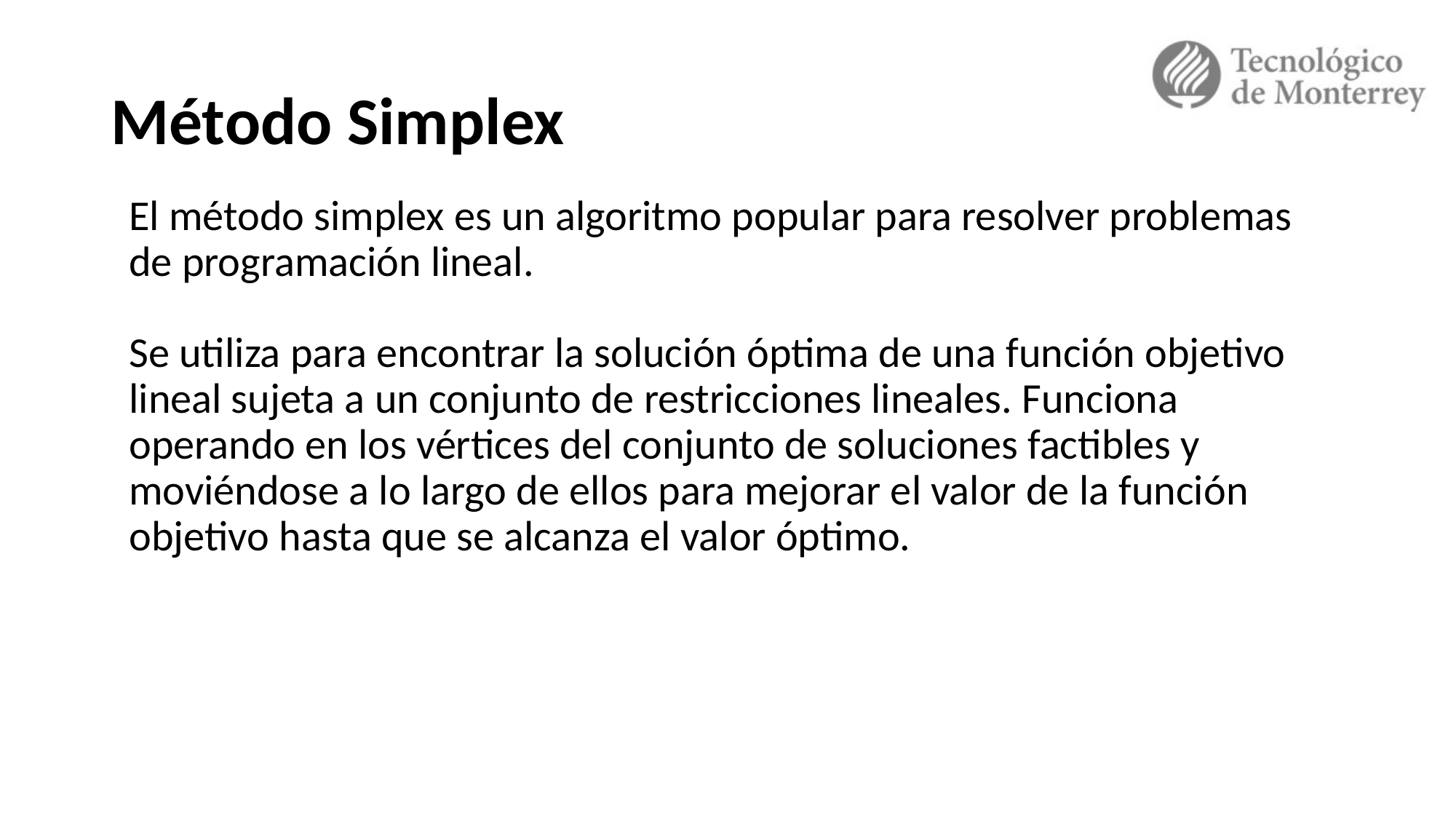

# Método Simplex
El método simplex es un algoritmo popular para resolver problemas de programación lineal.

Se utiliza para encontrar la solución óptima de una función objetivo lineal sujeta a un conjunto de restricciones lineales. Funciona operando en los vértices del conjunto de soluciones factibles y moviéndose a lo largo de ellos para mejorar el valor de la función objetivo hasta que se alcanza el valor óptimo.